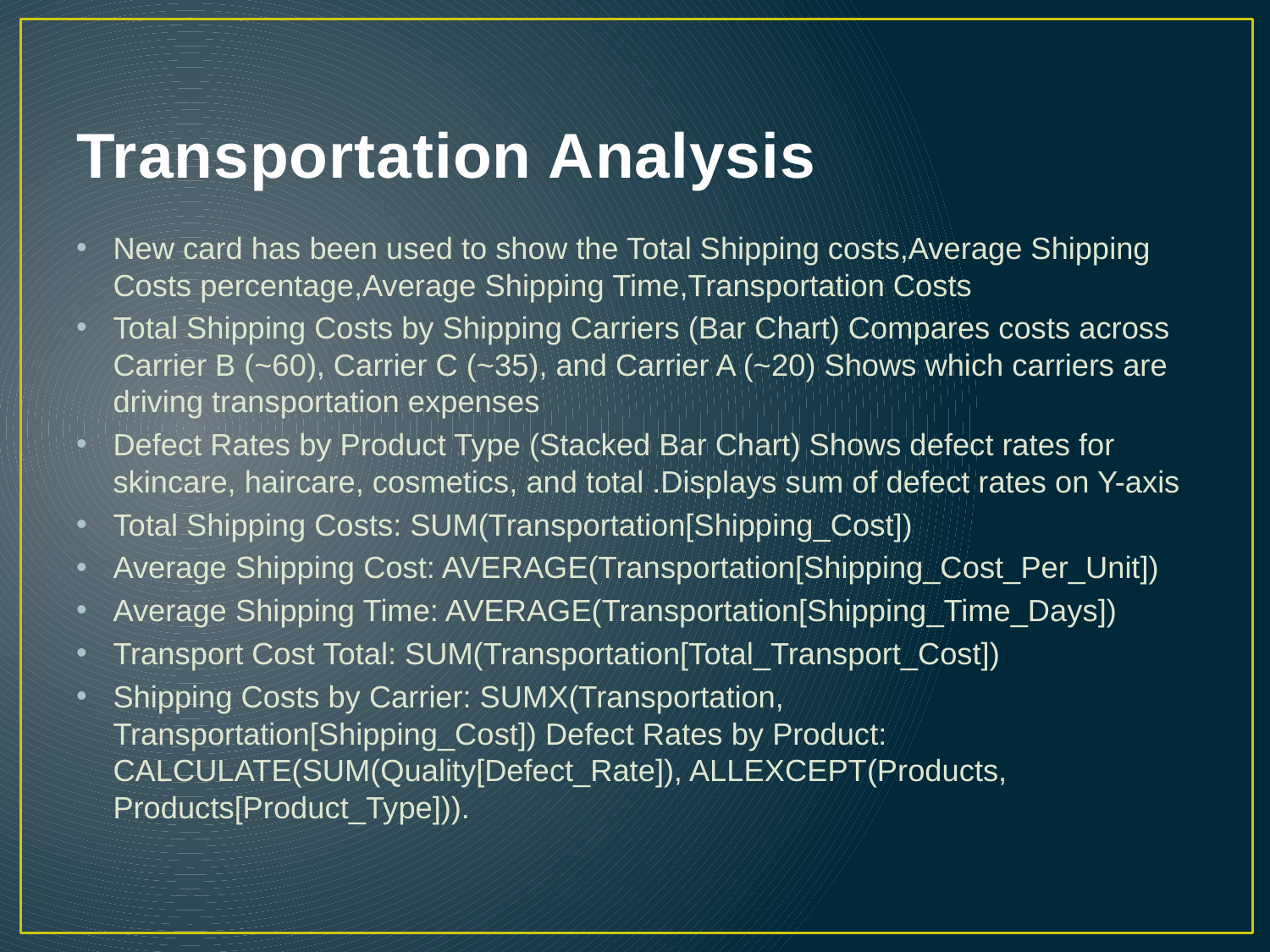

# Transportation Analysis
New card has been used to show the Total Shipping costs,Average Shipping Costs percentage,Average Shipping Time,Transportation Costs
Total Shipping Costs by Shipping Carriers (Bar Chart) Compares costs across Carrier B (~60), Carrier C (~35), and Carrier A (~20) Shows which carriers are driving transportation expenses
Defect Rates by Product Type (Stacked Bar Chart) Shows defect rates for skincare, haircare, cosmetics, and total .Displays sum of defect rates on Y-axis
Total Shipping Costs: SUM(Transportation[Shipping_Cost])
Average Shipping Cost: AVERAGE(Transportation[Shipping_Cost_Per_Unit])
Average Shipping Time: AVERAGE(Transportation[Shipping_Time_Days])
Transport Cost Total: SUM(Transportation[Total_Transport_Cost])
Shipping Costs by Carrier: SUMX(Transportation, Transportation[Shipping_Cost]) Defect Rates by Product: CALCULATE(SUM(Quality[Defect_Rate]), ALLEXCEPT(Products, Products[Product_Type])).